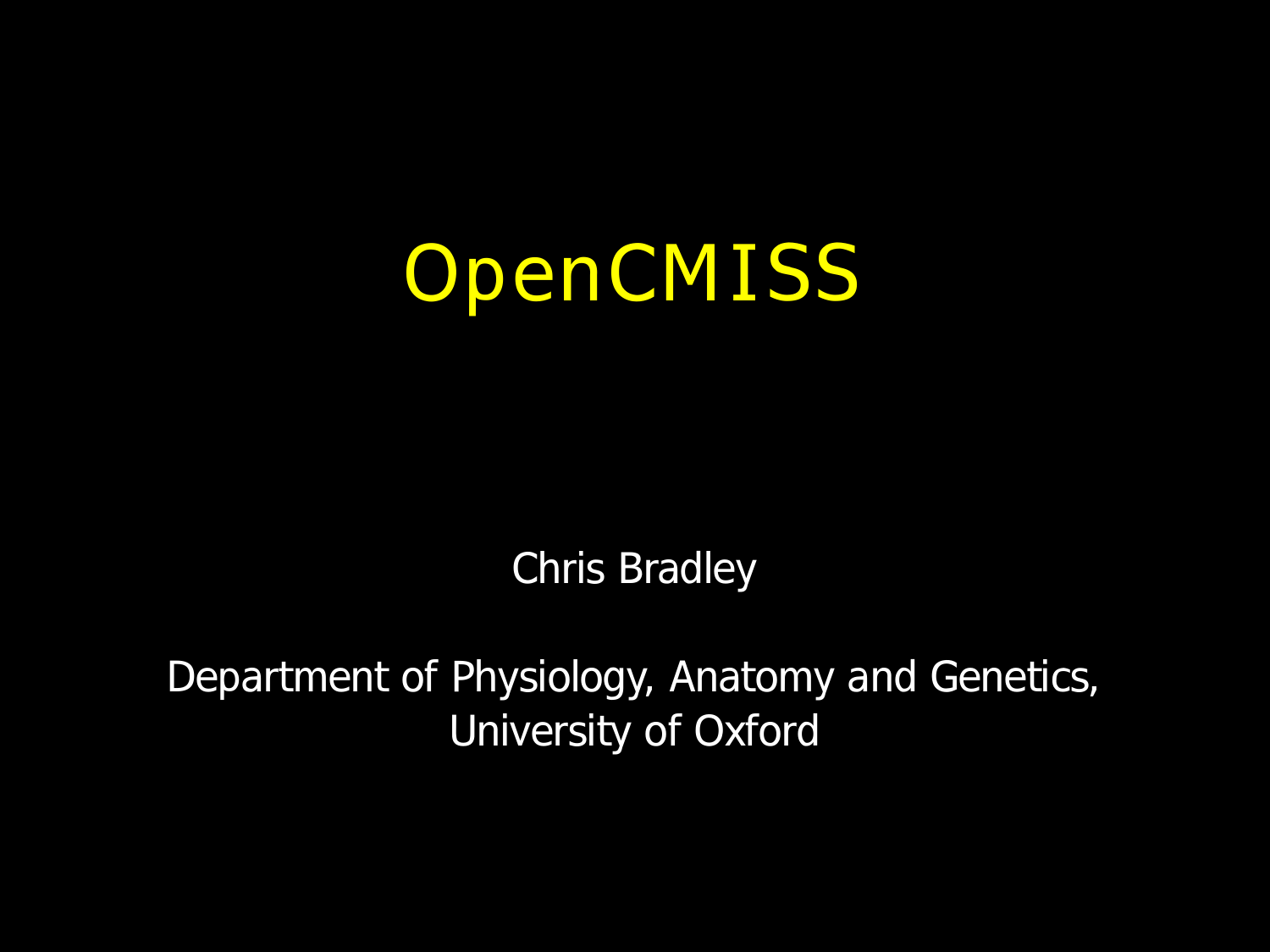

# OpenCMISS
Chris Bradley

Department of Physiology, Anatomy and Genetics,
University of Oxford